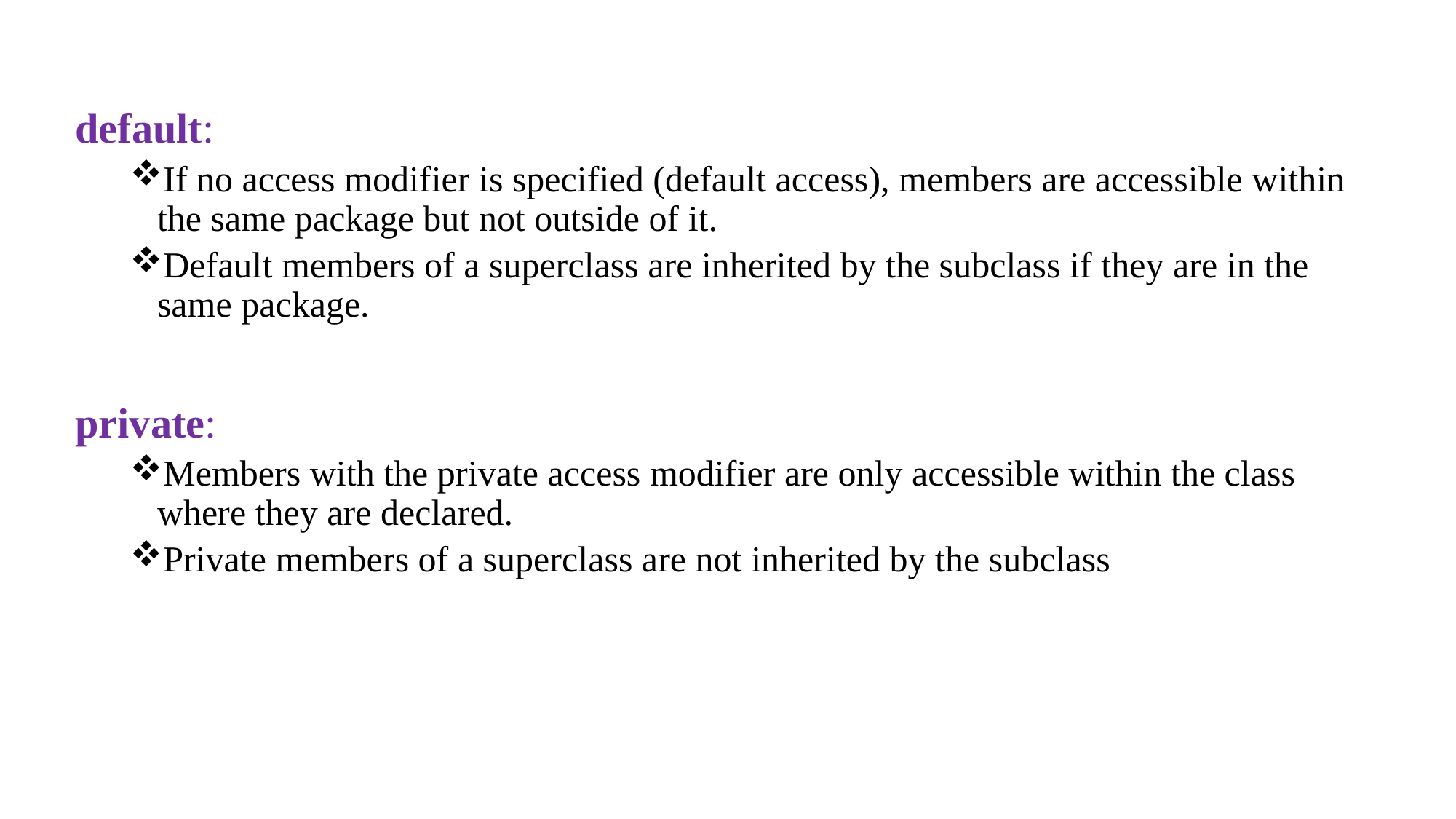

default:
If no access modifier is specified (default access), members are accessible within the same package but not outside of it.
Default members of a superclass are inherited by the subclass if they are in the same package.

private:
Members with the private access modifier are only accessible within the class where they are declared.
Private members of a superclass are not inherited by the subclass